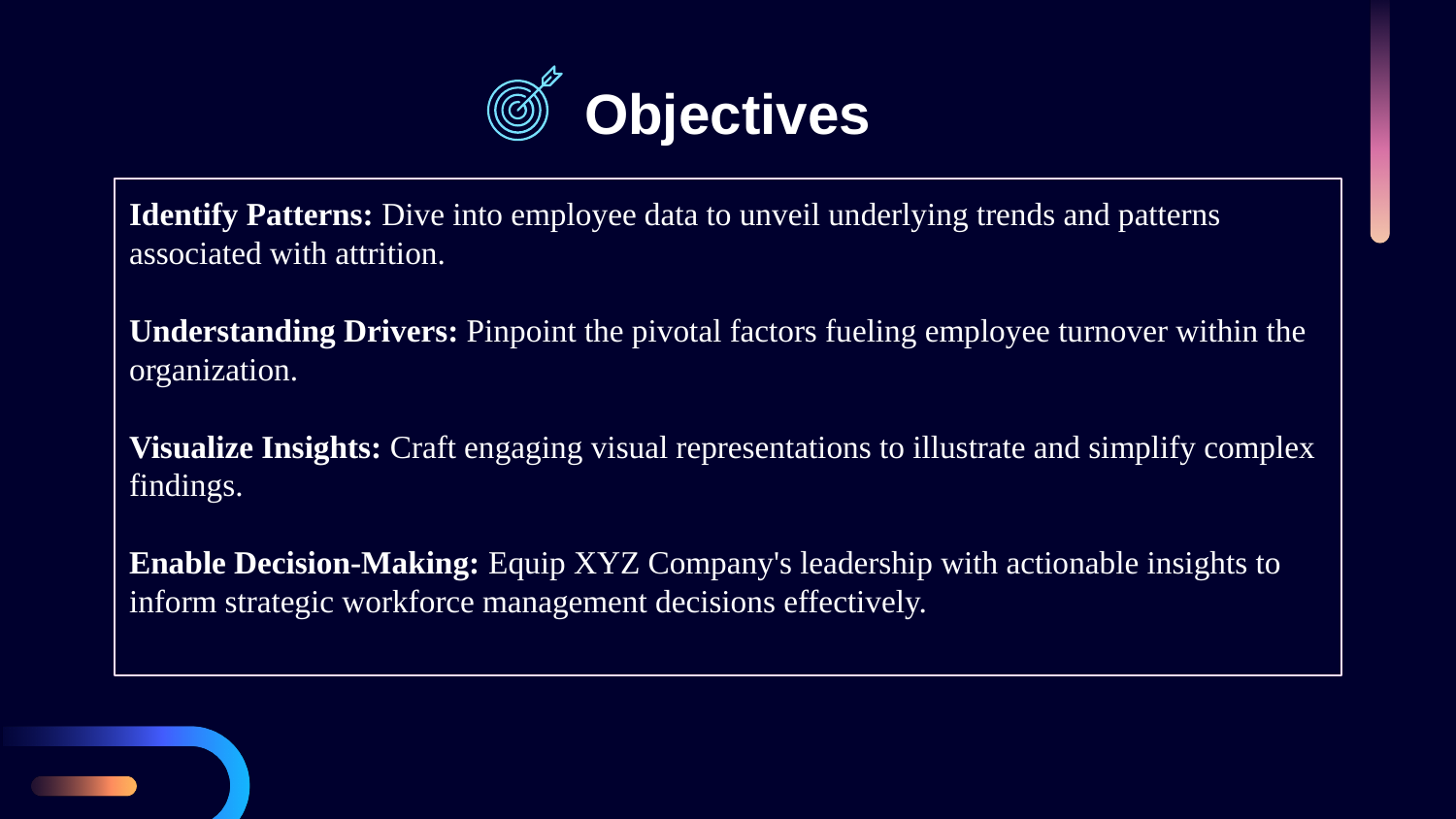

# Objectives

Identify Patterns: Dive into employee data to unveil underlying trends and patterns associated with attrition.

Understanding Drivers: Pinpoint the pivotal factors fueling employee turnover within the organization.

Visualize Insights: Craft engaging visual representations to illustrate and simplify complex findings.

Enable Decision-Making: Equip XYZ Company's leadership with actionable insights to inform strategic workforce management decisions effectively.